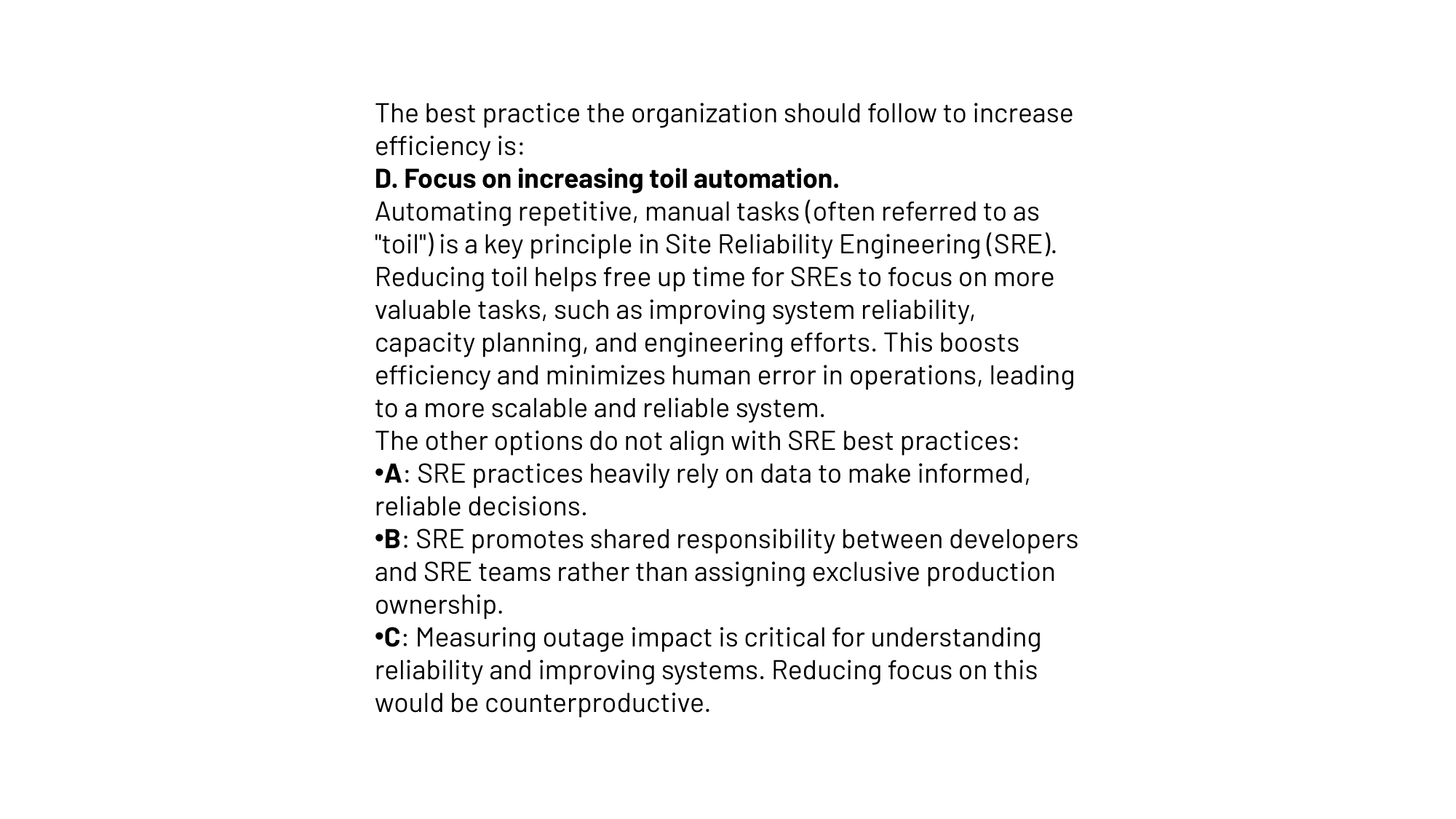

The best practice the organization should follow to increase efficiency is:
D. Focus on increasing toil automation.
Automating repetitive, manual tasks (often referred to as "toil") is a key principle in Site Reliability Engineering (SRE). Reducing toil helps free up time for SREs to focus on more valuable tasks, such as improving system reliability, capacity planning, and engineering efforts. This boosts efficiency and minimizes human error in operations, leading to a more scalable and reliable system.
The other options do not align with SRE best practices:
A: SRE practices heavily rely on data to make informed, reliable decisions.
B: SRE promotes shared responsibility between developers and SRE teams rather than assigning exclusive production ownership.
C: Measuring outage impact is critical for understanding reliability and improving systems. Reducing focus on this would be counterproductive.